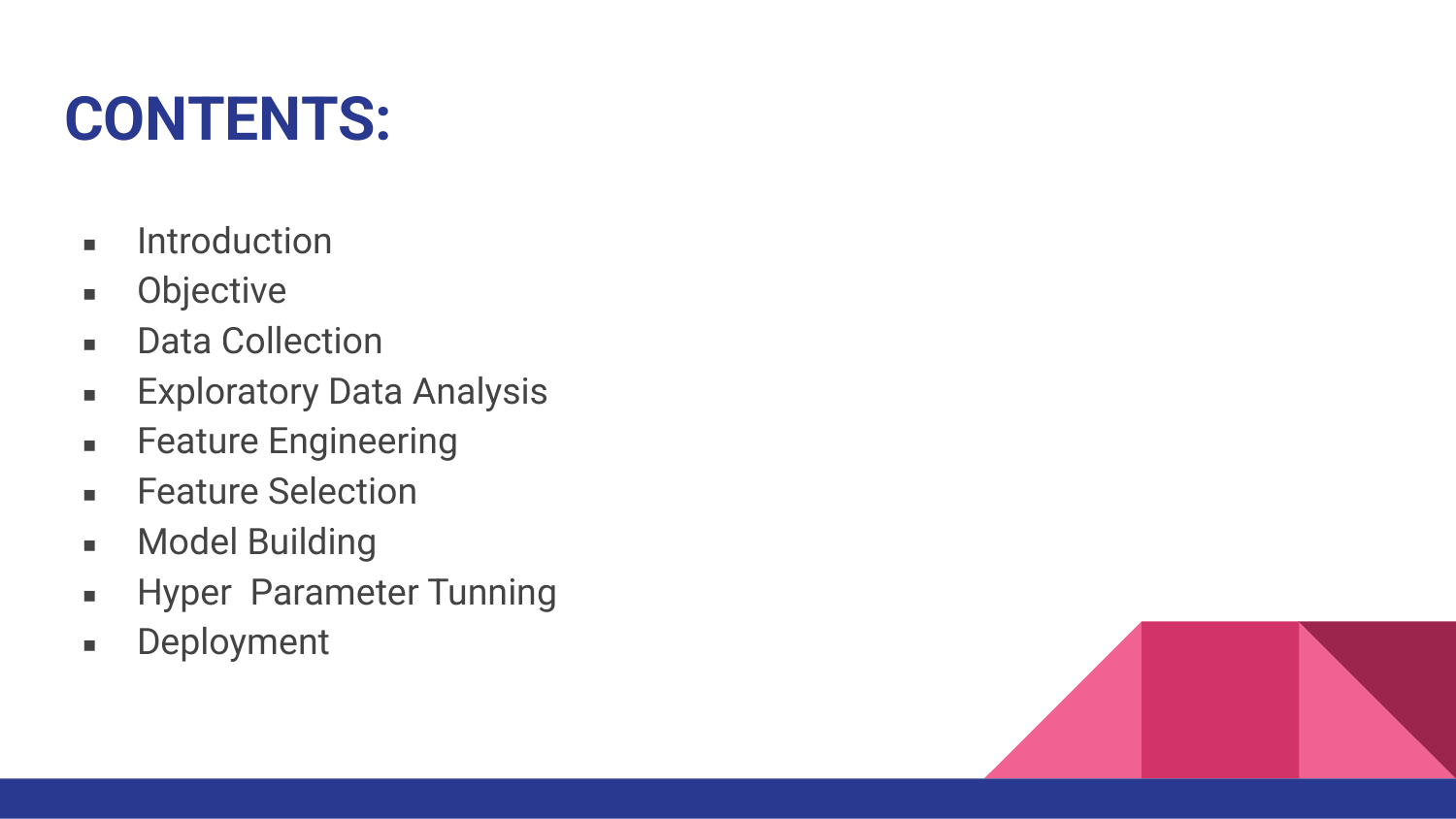

# CONTENTS:
Introduction
Objective
Data Collection
Exploratory Data Analysis
Feature Engineering
Feature Selection
Model Building
Hyper  Parameter Tunning
Deployment